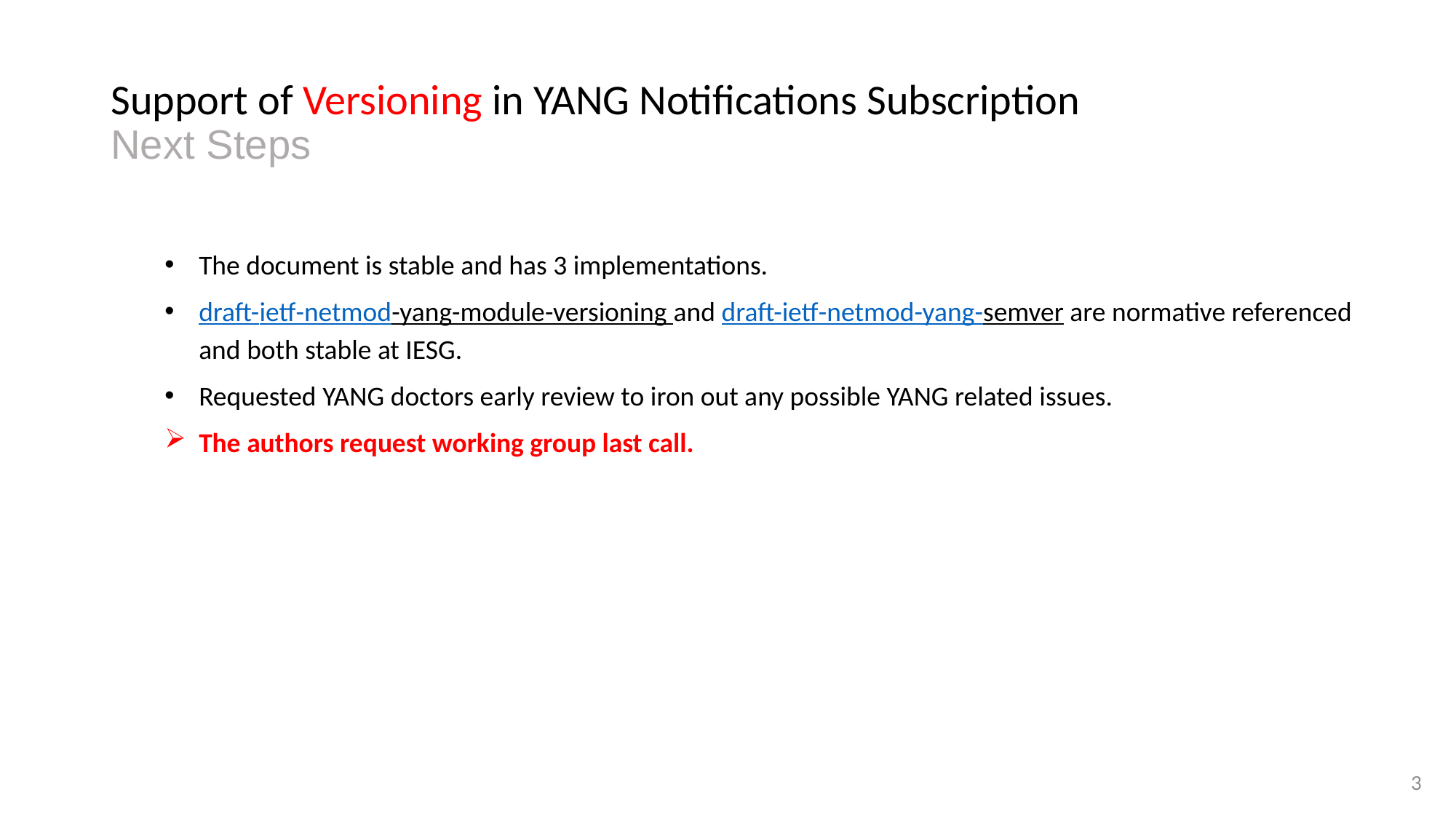

# Support of Versioning in YANG Notifications Subscription Next Steps
The document is stable and has 3 implementations.
draft-ietf-netmod-yang-module-versioning and draft-ietf-netmod-yang-semver are normative referenced and both stable at IESG.
Requested YANG doctors early review to iron out any possible YANG related issues.
The authors request working group last call.
3